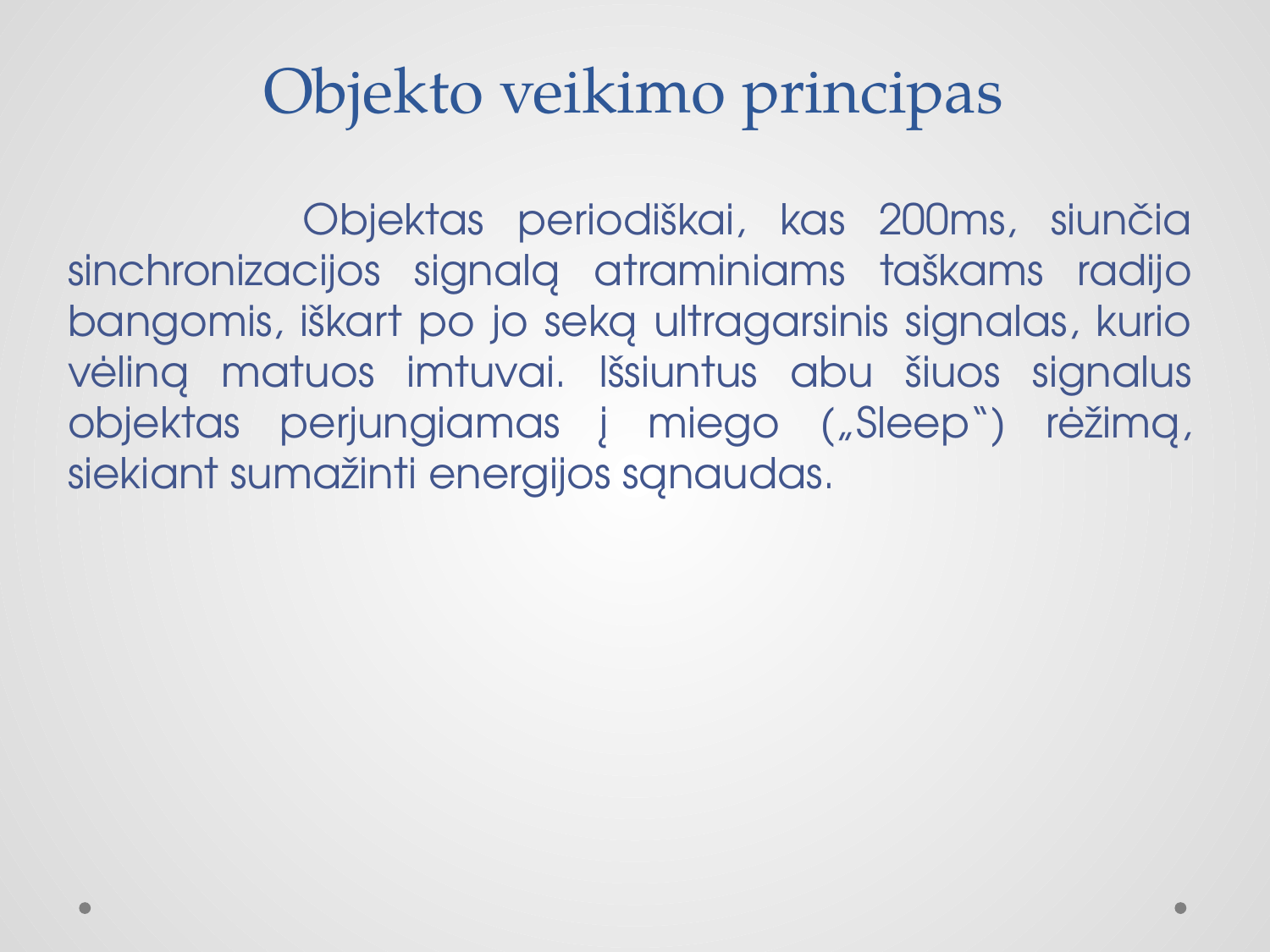

# Objekto veikimo principas
       Objektas periodiškai, kas 200ms, siunčia sinchronizacijos signalą atraminiams taškams radijo bangomis, iškart po jo seką ultragarsinis signalas, kurio vėliną matuos imtuvai. Išsiuntus abu šiuos signalus objektas perjungiamas į miego („Sleep“) rėžimą, siekiant sumažinti energijos sąnaudas.